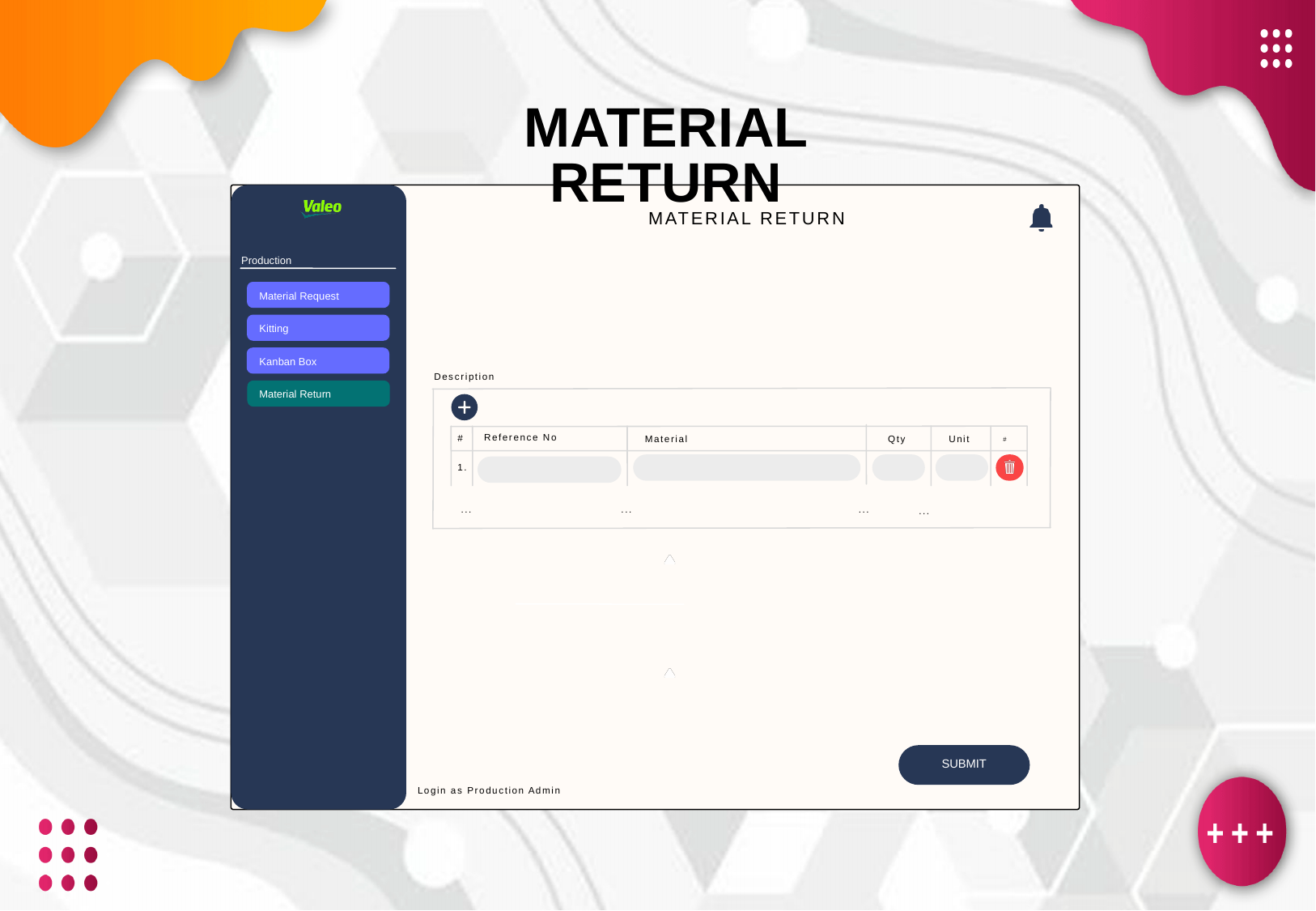

MATERIAL RETURN

MATERIAL RETURN
Production

Material Request

Kitting

Kanban Box
Description

Material Return

Reference No
#
Material
Qty
Unit
#

1.
...
...
...
...

SUBMIT
Login as Production Admin